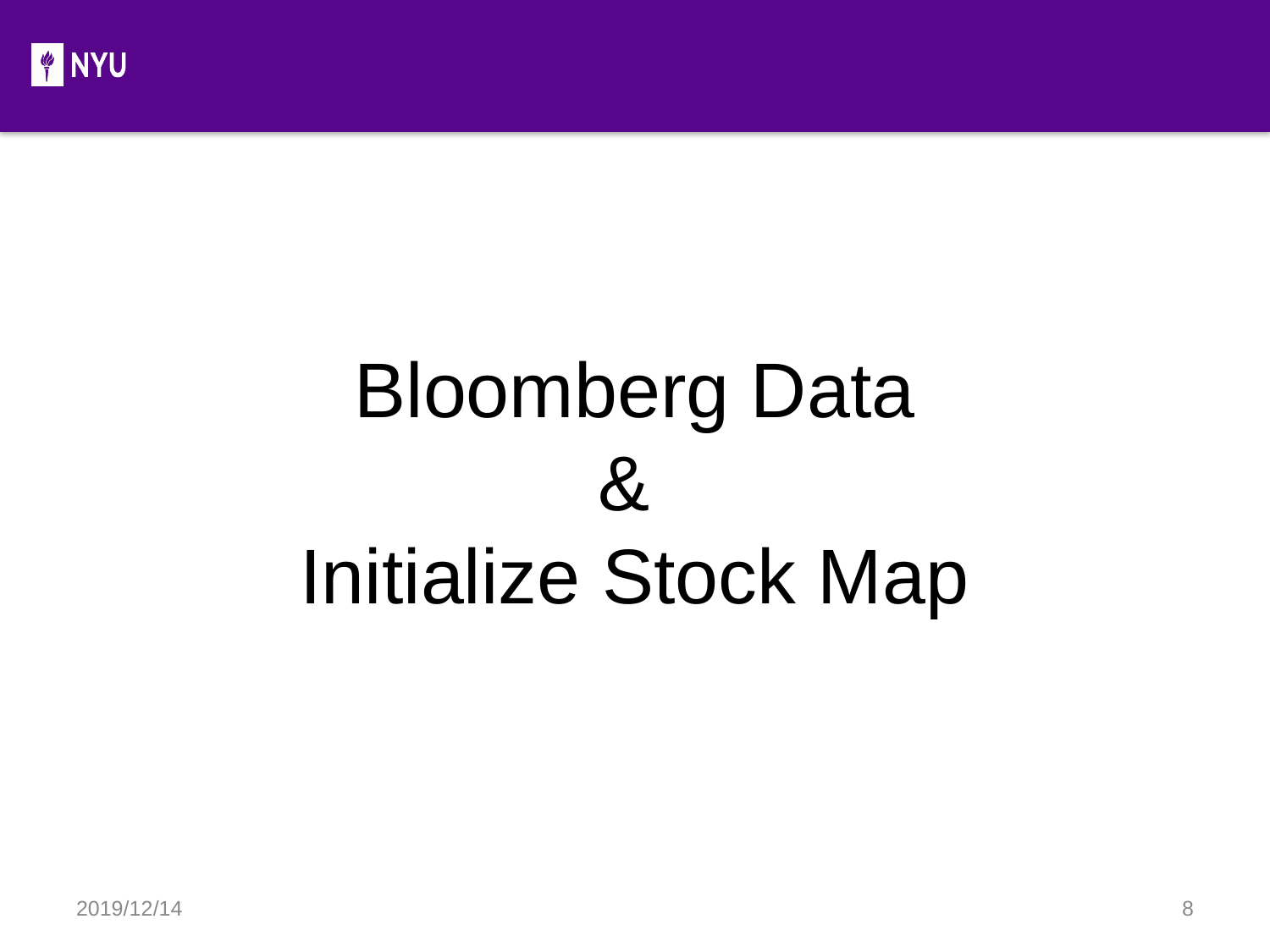

Bloomberg Data
&
Initialize Stock Map
2019/12/14
8